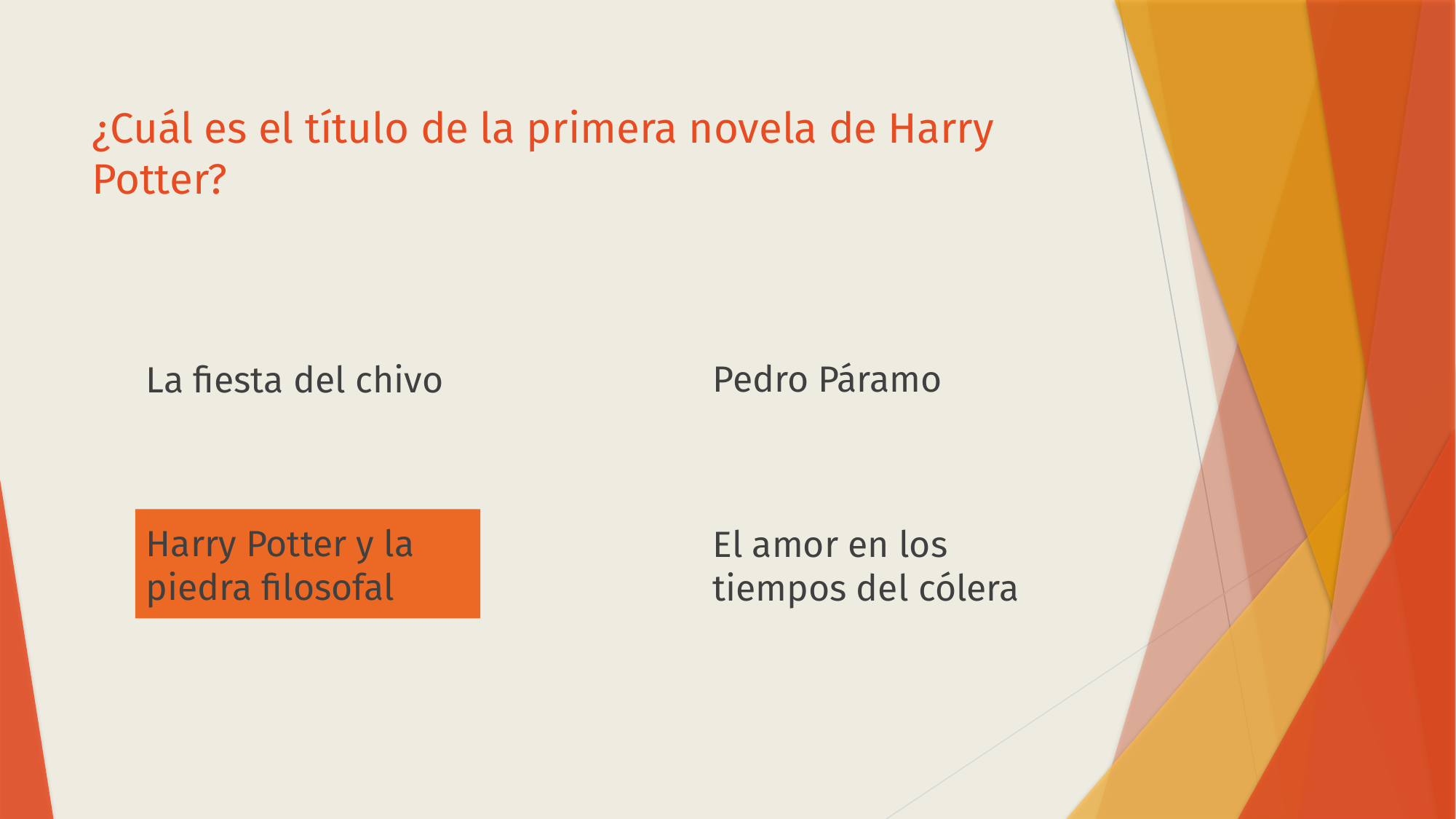

# ¿Cuál es el título de la primera novela de Harry Potter?
Pedro Páramo
La fiesta del chivo
Harry Potter y la piedra filosofal
El amor en los tiempos del cólera